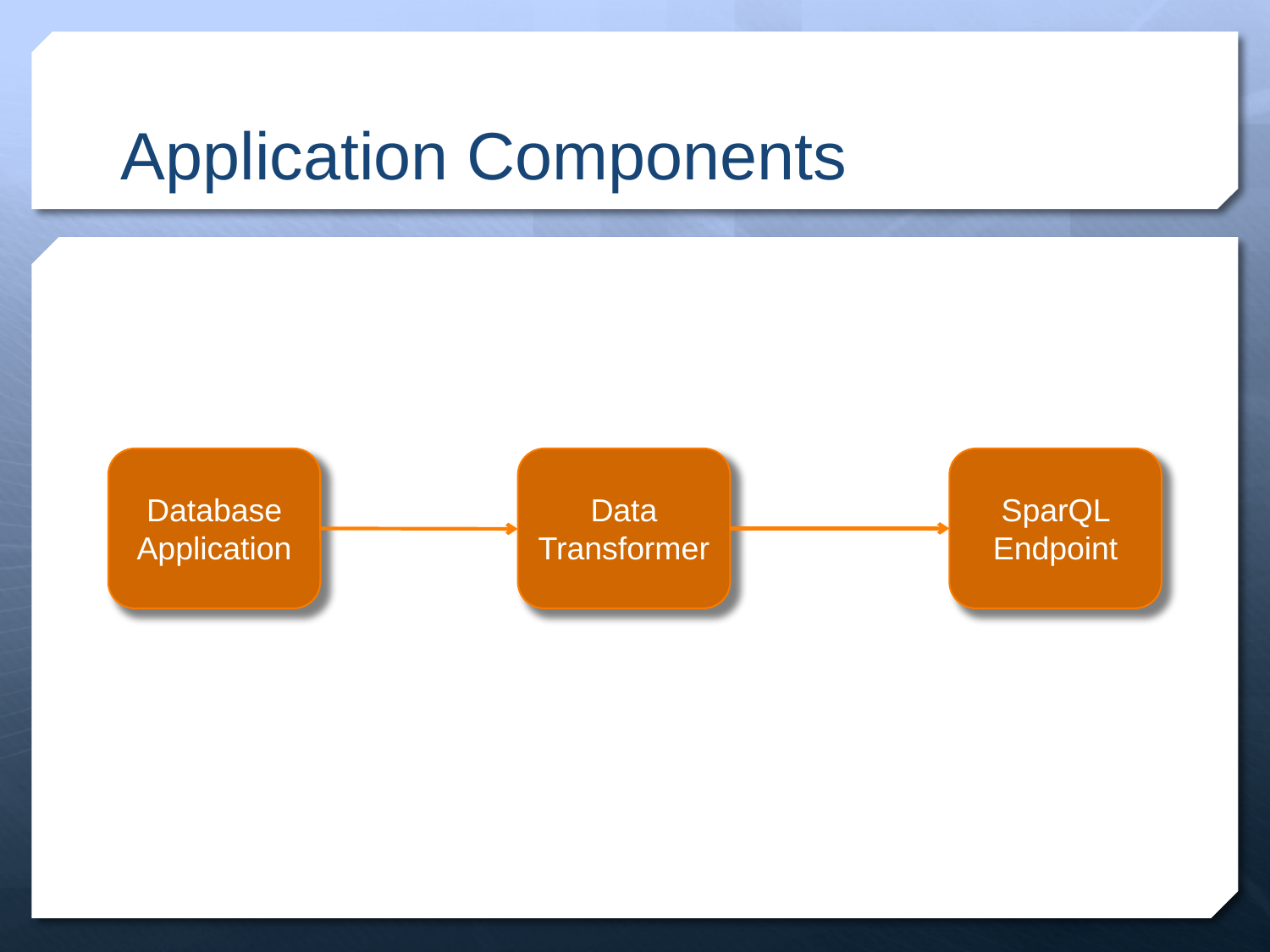

# Application Components
Database Application
Data Transformer
SparQL Endpoint